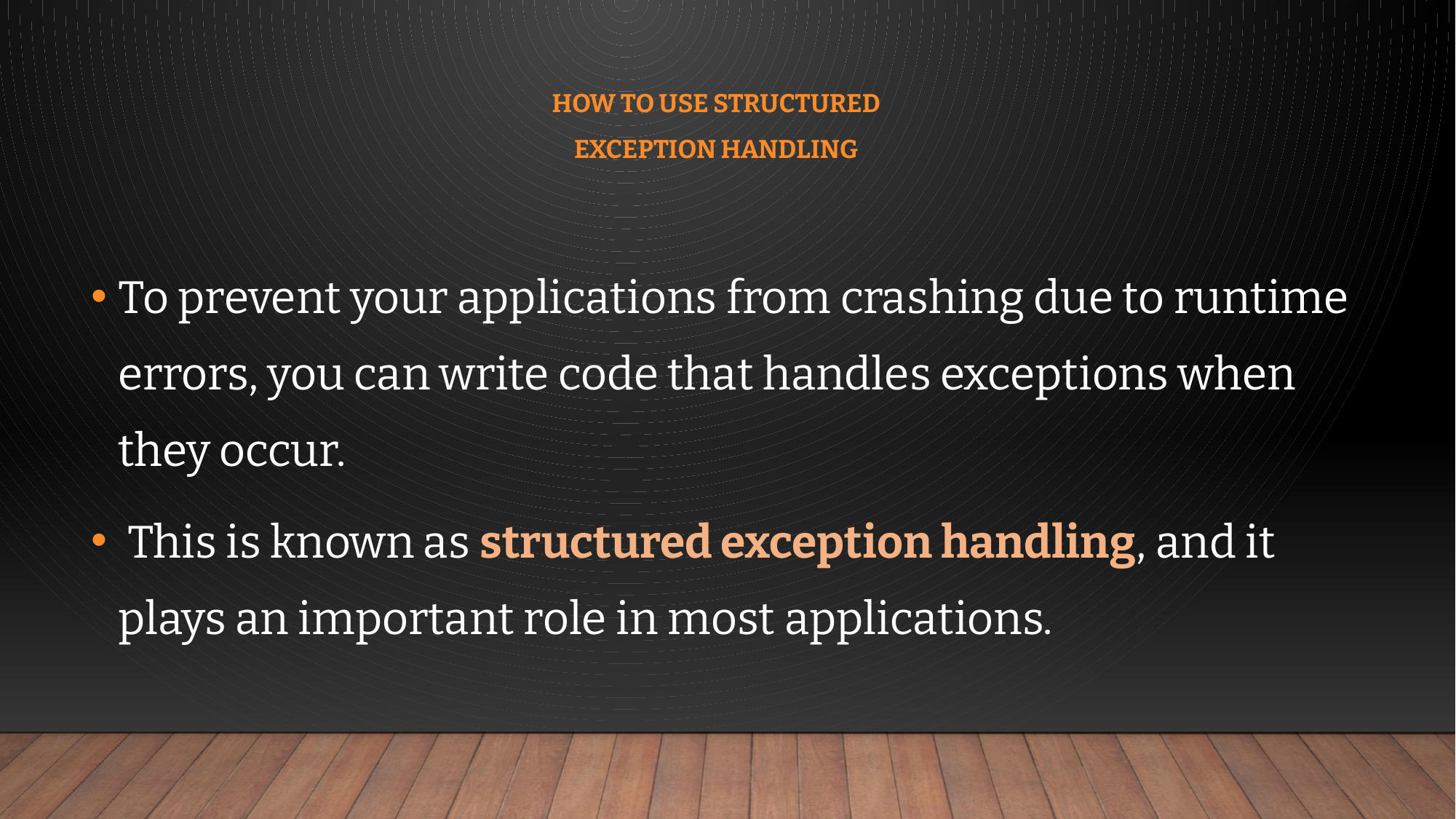

# How to use structured exception handling
To prevent your applications from crashing due to runtime errors, you can write code that handles exceptions when they occur.
 This is known as structured exception handling, and it plays an important role in most applications.